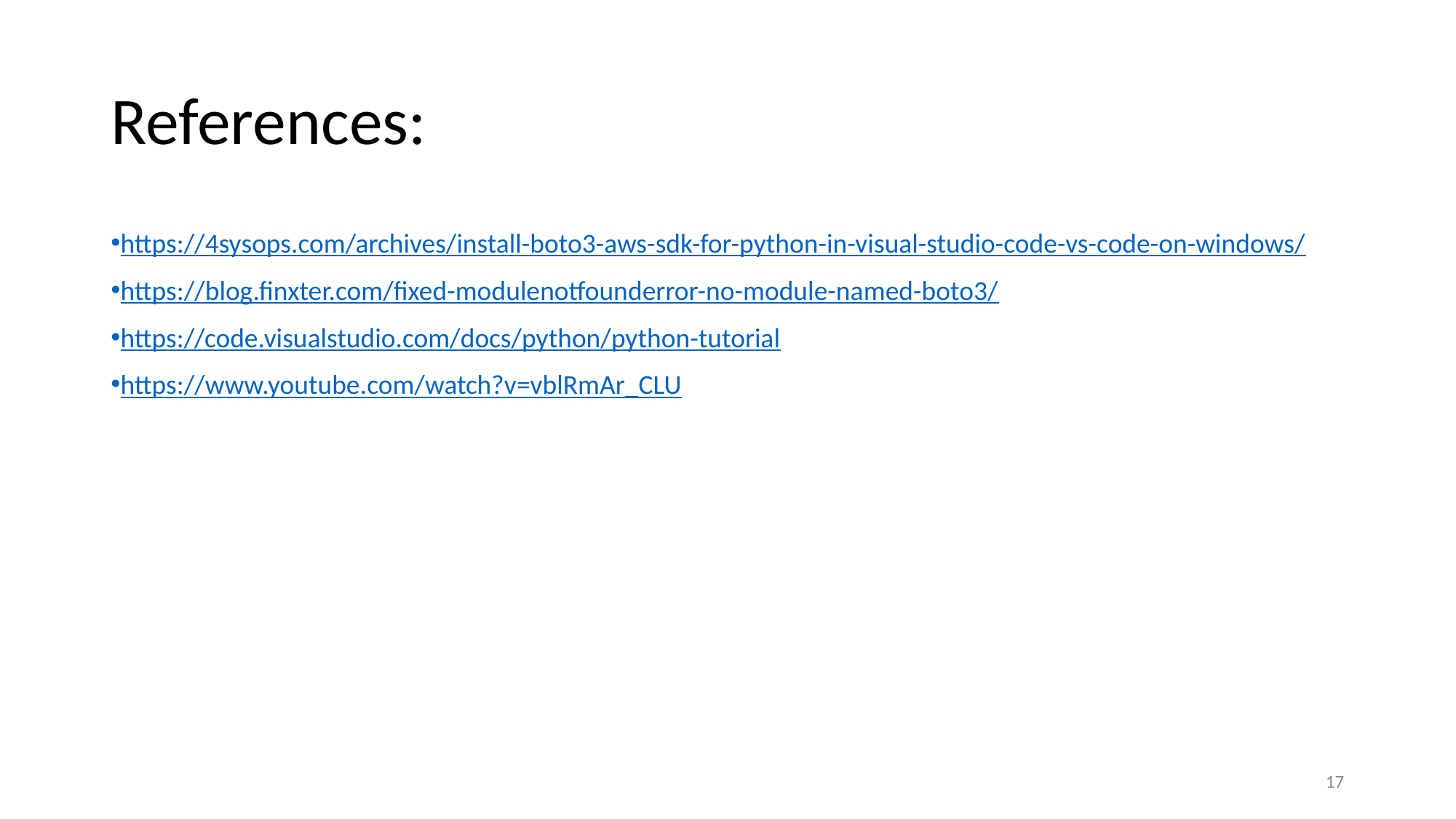

# References:
https://4sysops.com/archives/install-boto3-aws-sdk-for-python-in-visual-studio-code-vs-code-on-windows/
https://blog.finxter.com/fixed-modulenotfounderror-no-module-named-boto3/
https://code.visualstudio.com/docs/python/python-tutorial
https://www.youtube.com/watch?v=vblRmAr_CLU

17